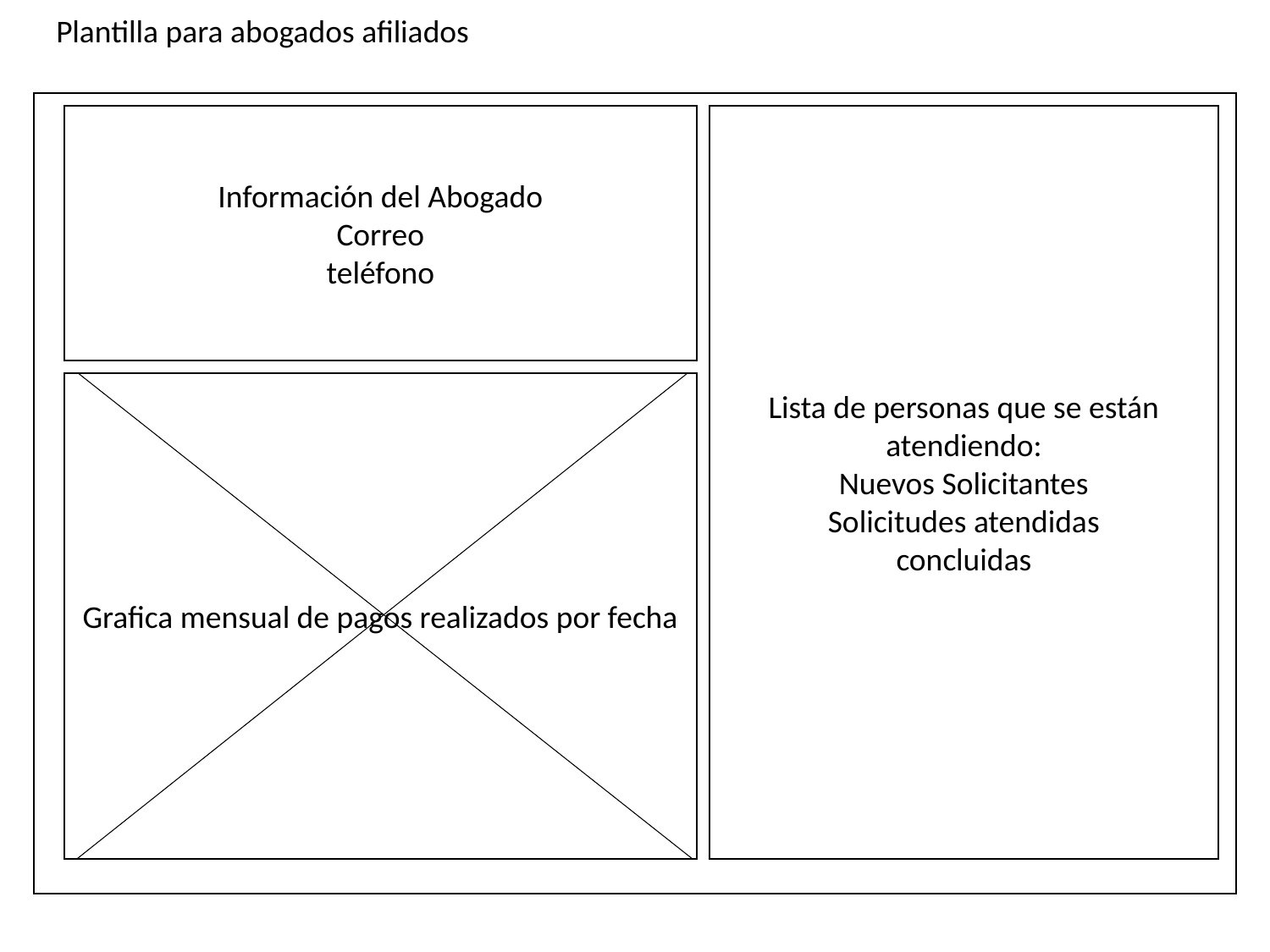

Plantilla para abogados afiliados

Información del Abogado
Correo
teléfono
Lista de personas que se están atendiendo:
Nuevos Solicitantes
Solicitudes atendidas
concluidas
Grafica mensual de pagos realizados por fecha